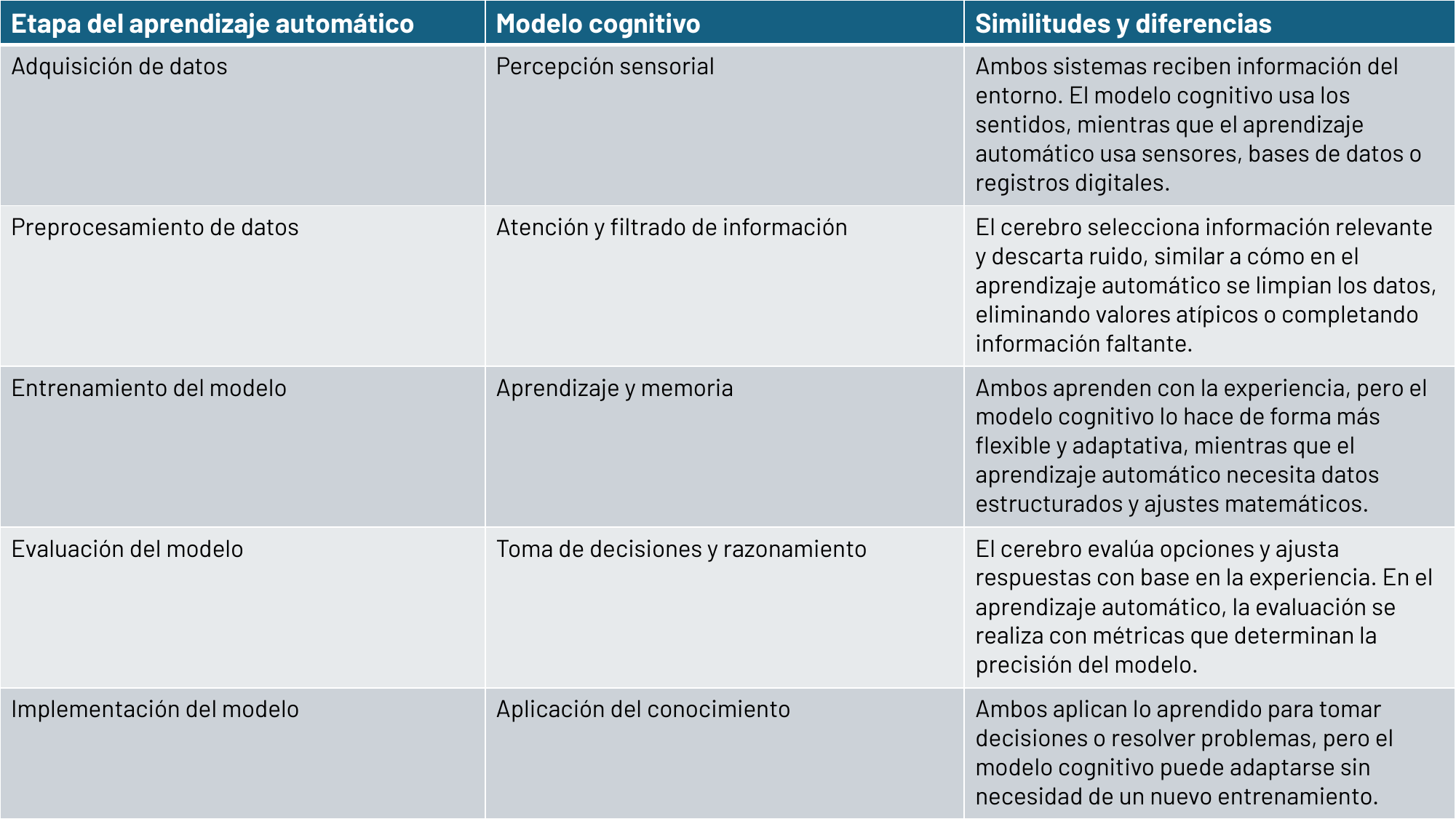

| Etapa del aprendizaje automático | Modelo cognitivo | Similitudes y diferencias |
| --- | --- | --- |
| Adquisición de datos | Percepción sensorial | Ambos sistemas reciben información del entorno. El modelo cognitivo usa los sentidos, mientras que el aprendizaje automático usa sensores, bases de datos o registros digitales. |
| Preprocesamiento de datos | Atención y filtrado de información | El cerebro selecciona información relevante y descarta ruido, similar a cómo en el aprendizaje automático se limpian los datos, eliminando valores atípicos o completando información faltante. |
| Entrenamiento del modelo | Aprendizaje y memoria | Ambos aprenden con la experiencia, pero el modelo cognitivo lo hace de forma más flexible y adaptativa, mientras que el aprendizaje automático necesita datos estructurados y ajustes matemáticos. |
| Evaluación del modelo | Toma de decisiones y razonamiento | El cerebro evalúa opciones y ajusta respuestas con base en la experiencia. En el aprendizaje automático, la evaluación se realiza con métricas que determinan la precisión del modelo. |
| Implementación del modelo | Aplicación del conocimiento | Ambos aplican lo aprendido para tomar decisiones o resolver problemas, pero el modelo cognitivo puede adaptarse sin necesidad de un nuevo entrenamiento. |